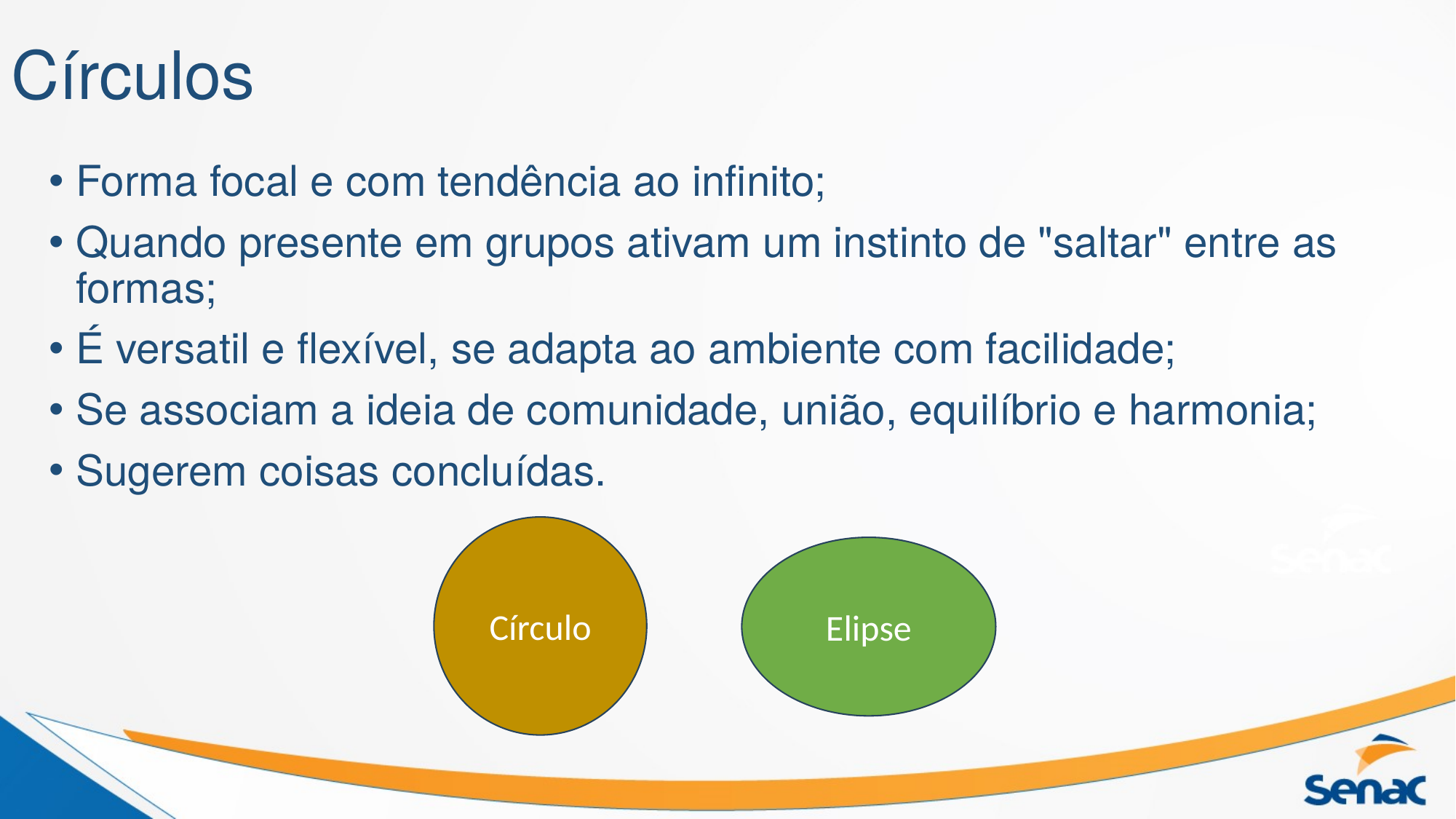

# Círculos
Forma focal e com tendência ao infinito;
Quando presente em grupos ativam um instinto de "saltar" entre as formas;
É versatil e flexível, se adapta ao ambiente com facilidade;
Se associam a ideia de comunidade, união, equilíbrio e harmonia;
Sugerem coisas concluídas.
Círculo
Elipse